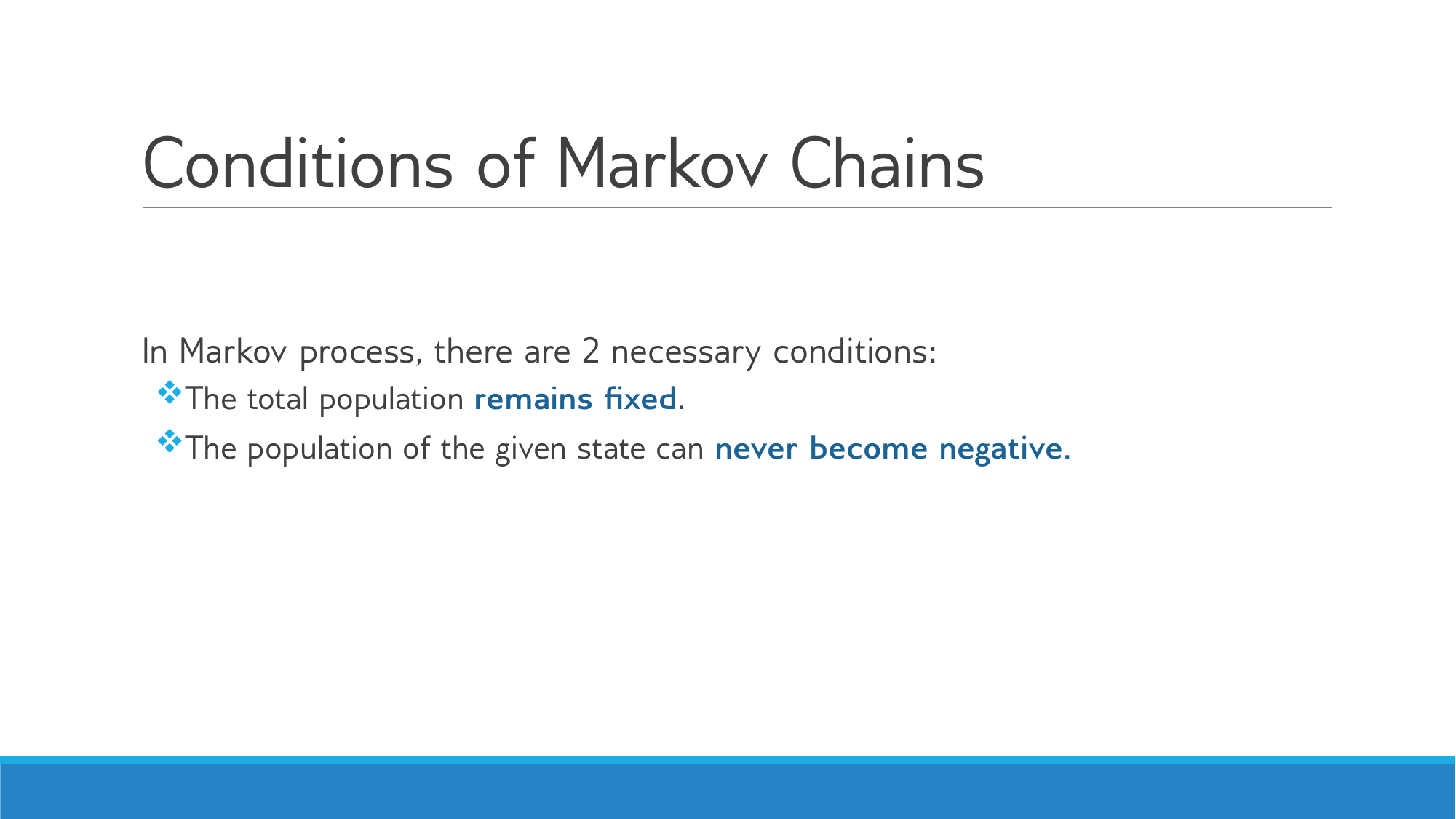

# Conditions of Markov Chains
In Markov process, there are 2 necessary conditions:
The total population remains fixed.
The population of the given state can never become negative.